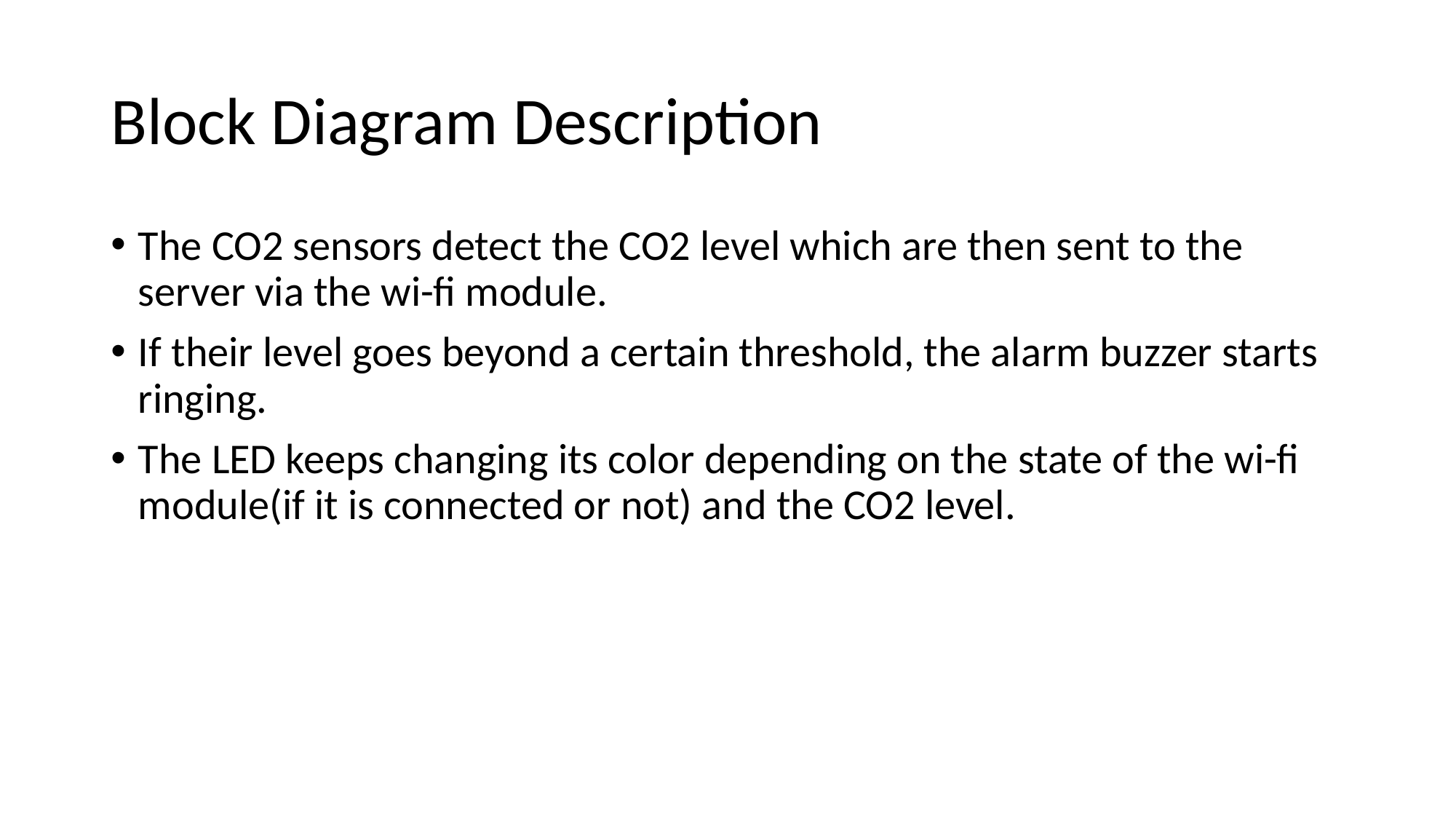

# Block Diagram Description
The CO2 sensors detect the CO2 level which are then sent to the server via the wi-fi module.
If their level goes beyond a certain threshold, the alarm buzzer starts ringing.
The LED keeps changing its color depending on the state of the wi-fi module(if it is connected or not) and the CO2 level.